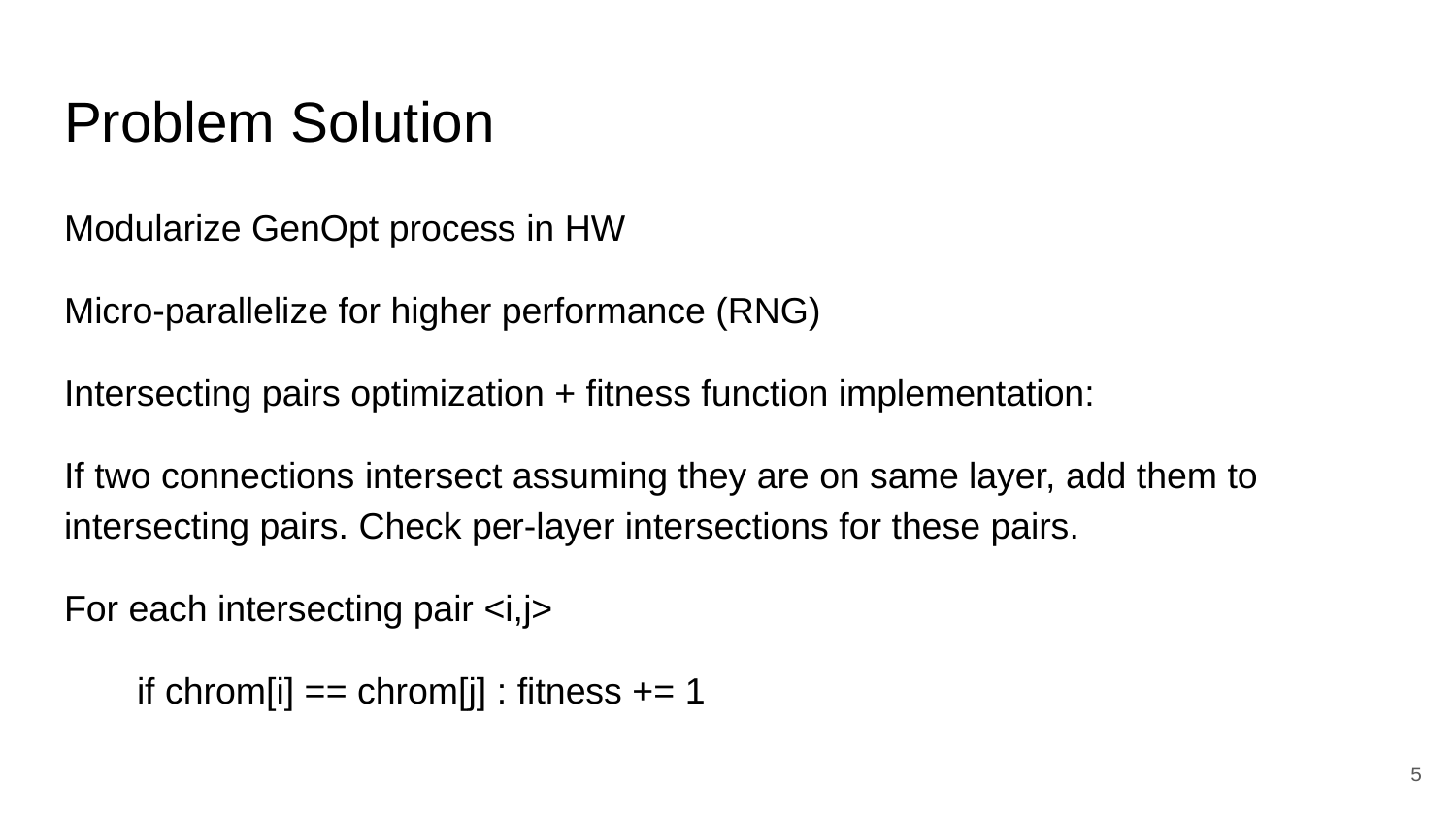

# Problem Solution
Modularize GenOpt process in HW
Micro-parallelize for higher performance (RNG)
Intersecting pairs optimization + fitness function implementation:
If two connections intersect assuming they are on same layer, add them to intersecting pairs. Check per-layer intersections for these pairs.
For each intersecting pair <i,j>
if chrom[i] == chrom[j] : fitness += 1
5